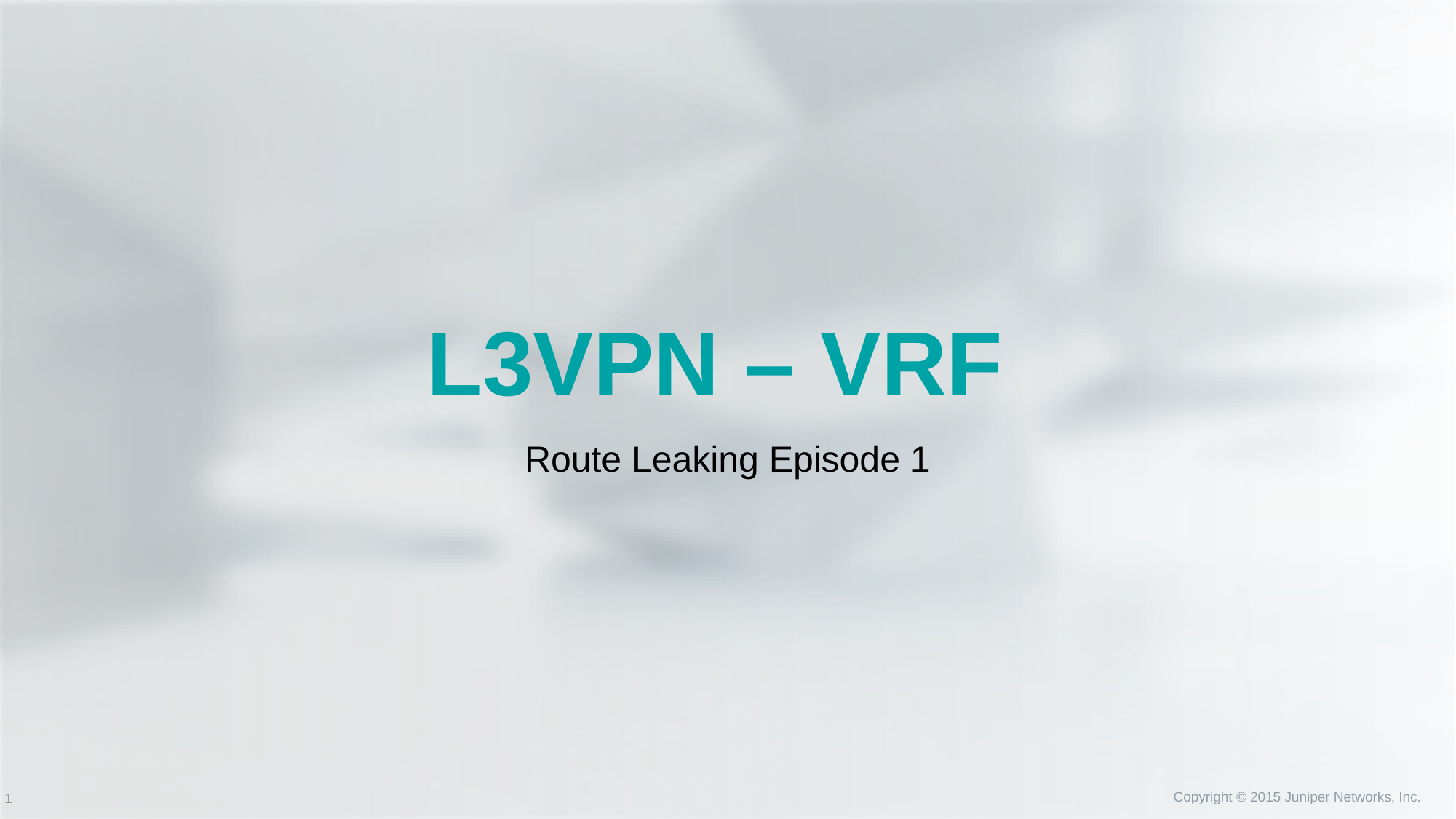

# L3VPN – VRF
Route Leaking Episode 1